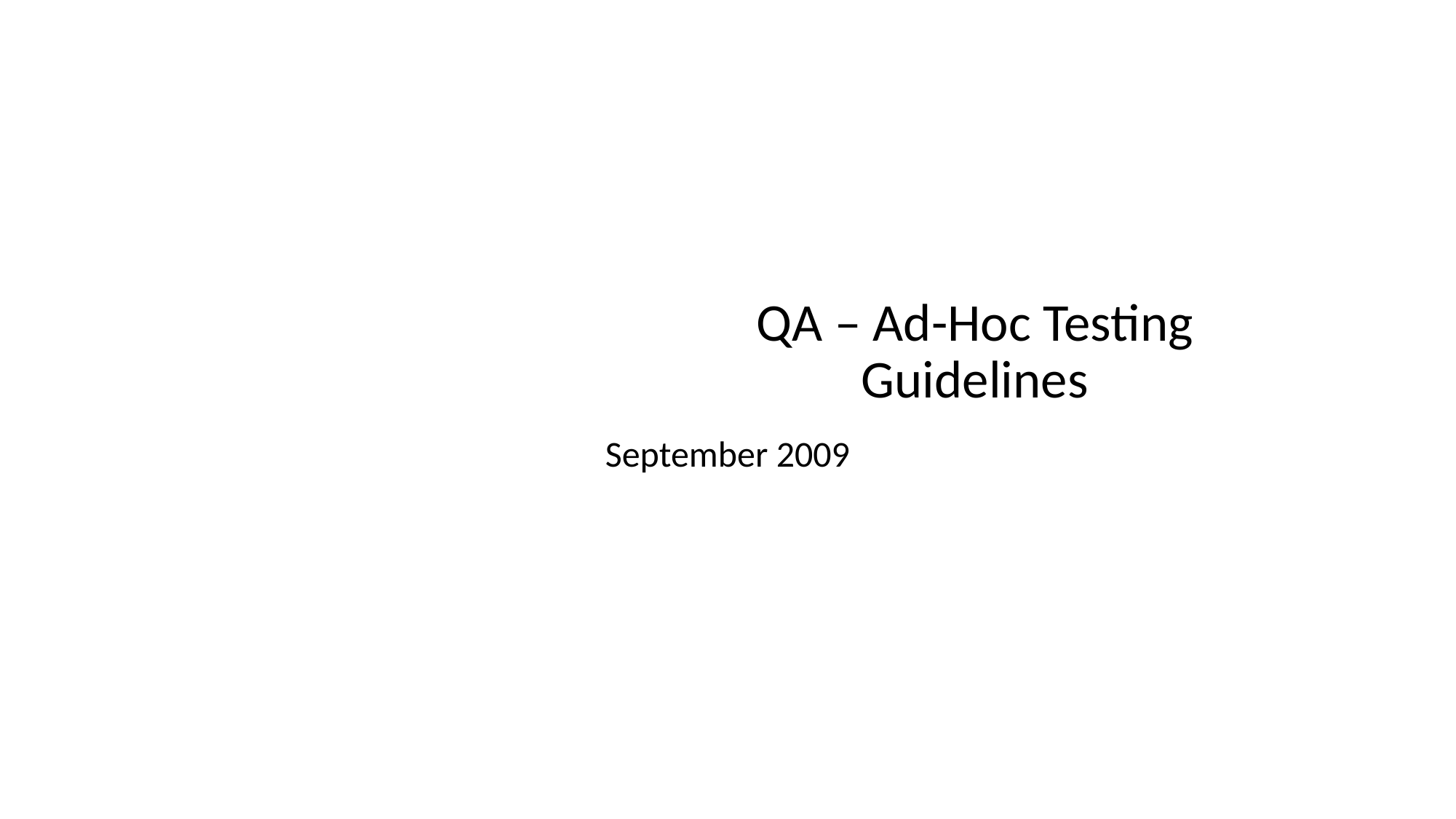

# QA – Ad-Hoc Testing Guidelines
September 2009